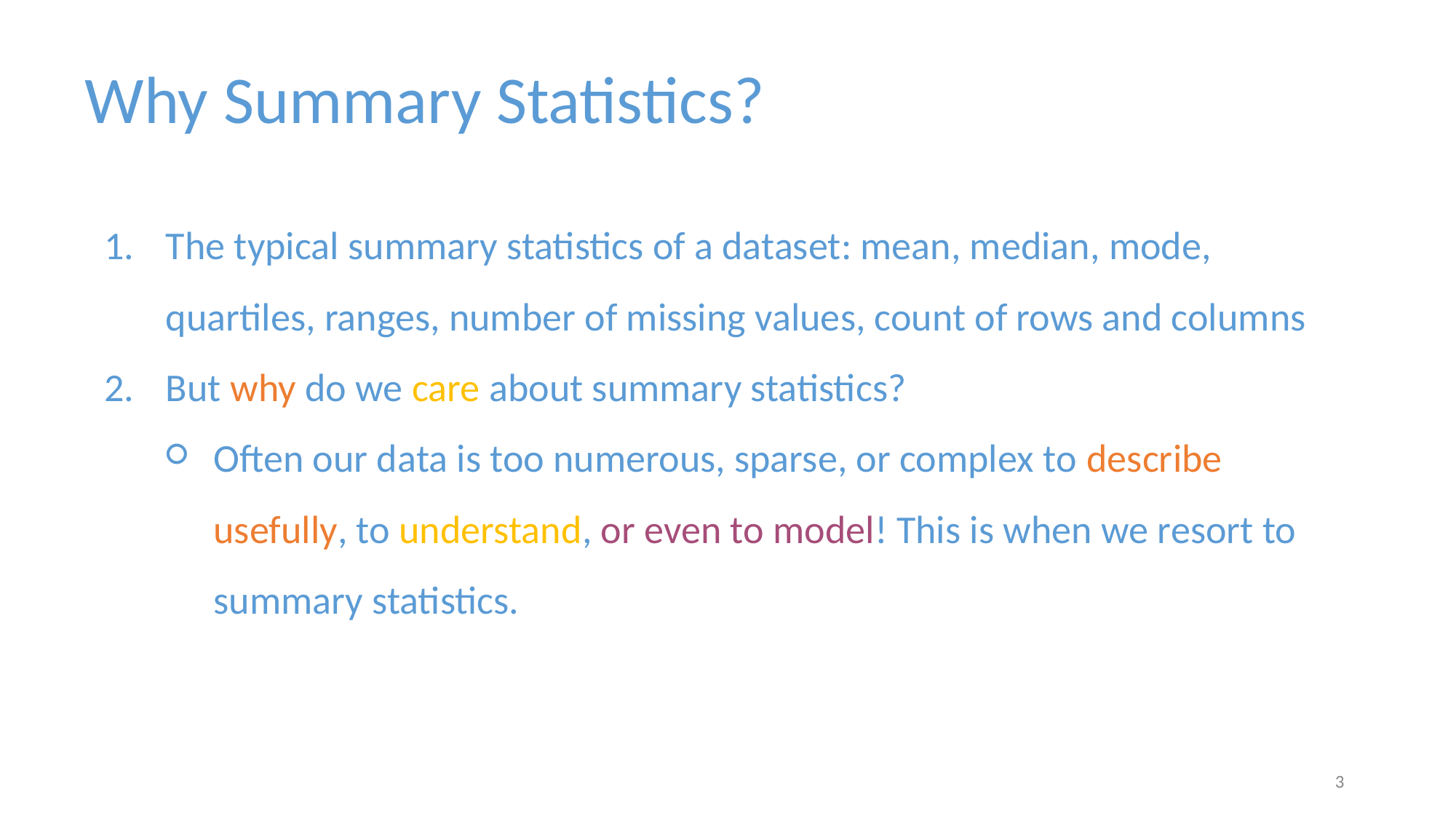

Why Summary Statistics?
The typical summary statistics of a dataset: mean, median, mode, quartiles, ranges, number of missing values, count of rows and columns
But why do we care about summary statistics?
Often our data is too numerous, sparse, or complex to describe usefully, to understand, or even to model! This is when we resort to summary statistics.
3